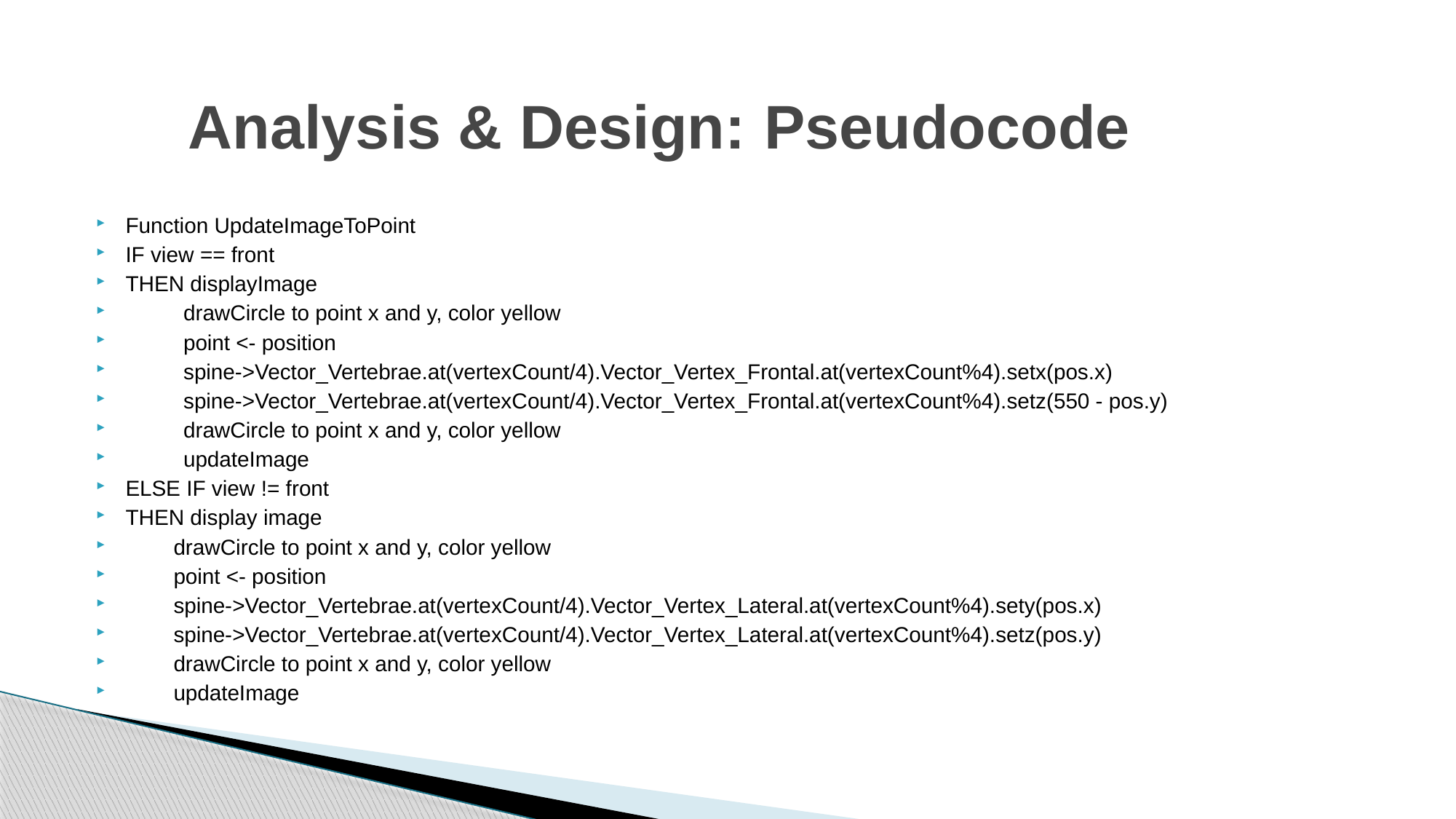

# Analysis & Design: Pseudocode

Function UpdateImageToPoint
IF view == front
THEN displayImage
	drawCircle to point x and y, color yellow
	point <- position
        	spine->Vector_Vertebrae.at(vertexCount/4).Vector_Vertex_Frontal.at(vertexCount%4).setx(pos.x)
        	spine->Vector_Vertebrae.at(vertexCount/4).Vector_Vertex_Frontal.at(vertexCount%4).setz(550 - pos.y)
        	drawCircle to point x and y, color yellow
        	updateImage
ELSE IF view != front
THEN display image
        drawCircle to point x and y, color yellow
        point <- position
        spine->Vector_Vertebrae.at(vertexCount/4).Vector_Vertex_Lateral.at(vertexCount%4).sety(pos.x)
        spine->Vector_Vertebrae.at(vertexCount/4).Vector_Vertex_Lateral.at(vertexCount%4).setz(pos.y)
        drawCircle to point x and y, color yellow
        updateImage